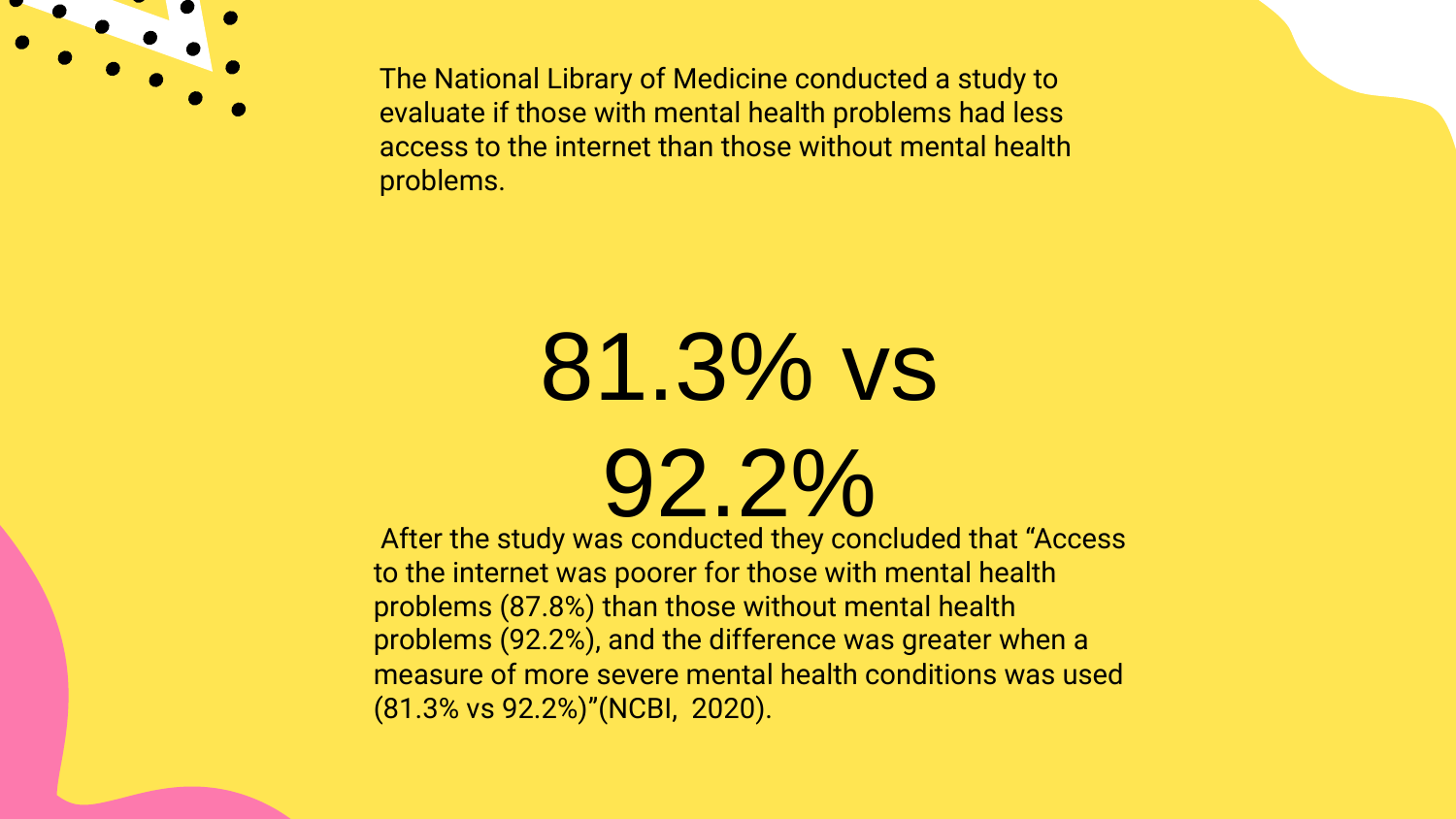

The National Library of Medicine conducted a study to evaluate if those with mental health problems had less access to the internet than those without mental health problems.

# 81.3% vs 92.2%
 After the study was conducted they concluded that “Access to the internet was poorer for those with mental health problems (87.8%) than those without mental health problems (92.2%), and the difference was greater when a measure of more severe mental health conditions was used (81.3% vs 92.2%)”(NCBI,  2020).